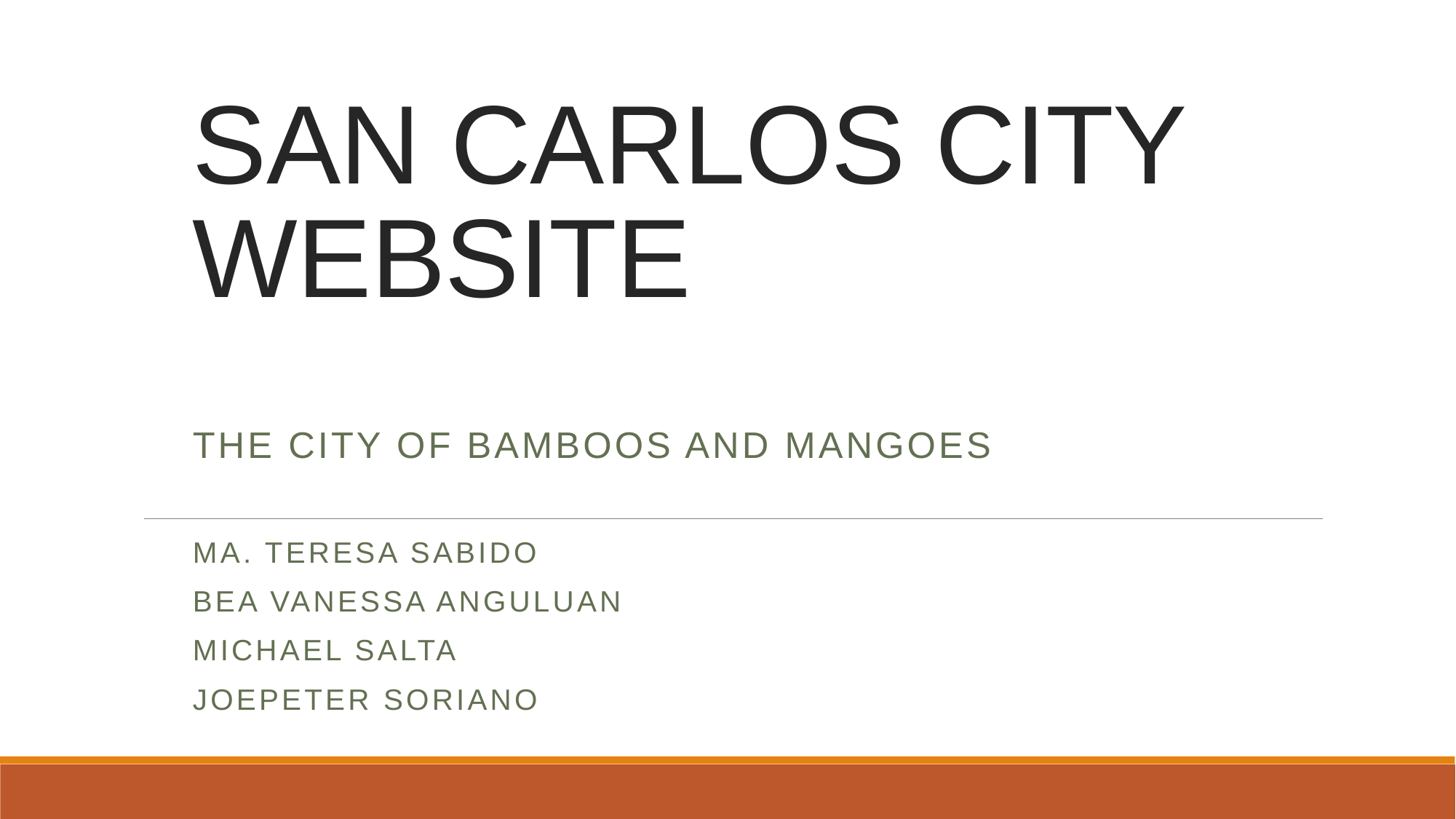

# SAN CARLOS CITY WEBSITE
THE CITY OF BAMBOOS AND MANGOES

MA. TERESA SABIDO
BEA VANESSA ANGULUAN
MICHAEL SALTA
JOEPETER SORIANO